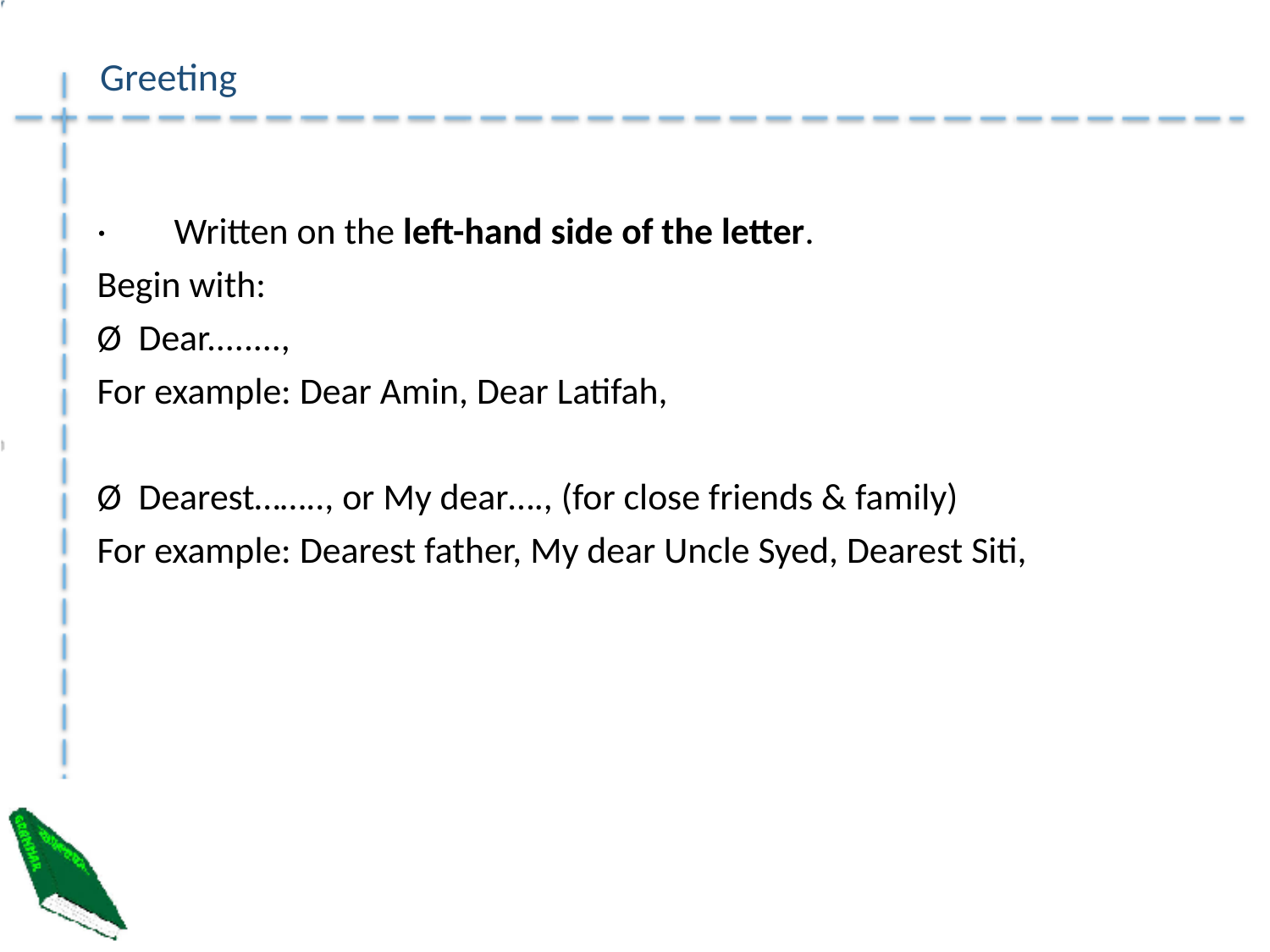

# Greeting

·        Written on the left-hand side of the letter.
Begin with:
Ø  Dear........,
For example: Dear Amin, Dear Latifah,

Ø  Dearest…….., or My dear…., (for close friends & family)
For example: Dearest father, My dear Uncle Syed, Dearest Siti,